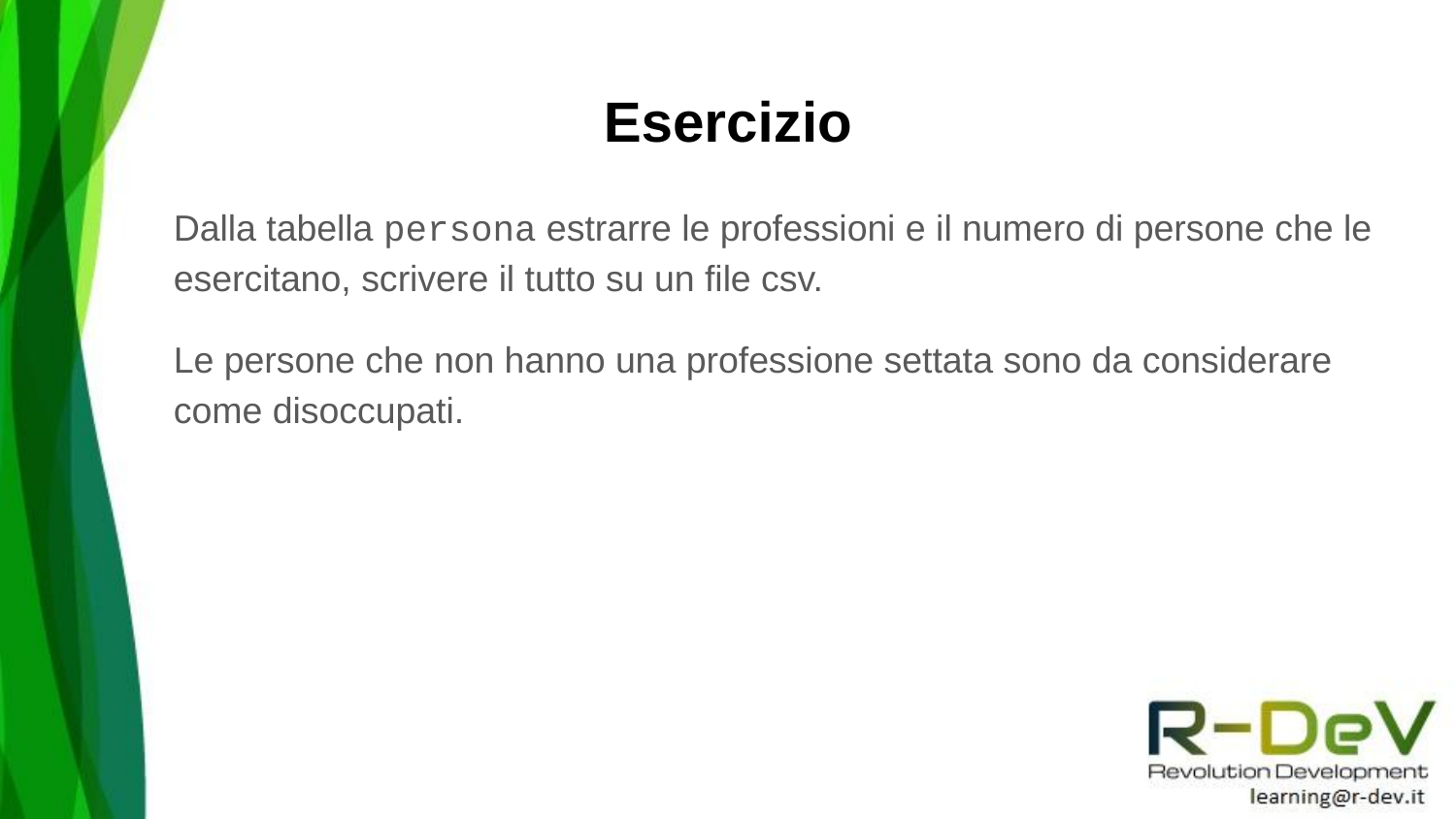

# Esercizio
Dalla tabella persona estrarre le professioni e il numero di persone che le esercitano, scrivere il tutto su un file csv.
Le persone che non hanno una professione settata sono da considerare come disoccupati.